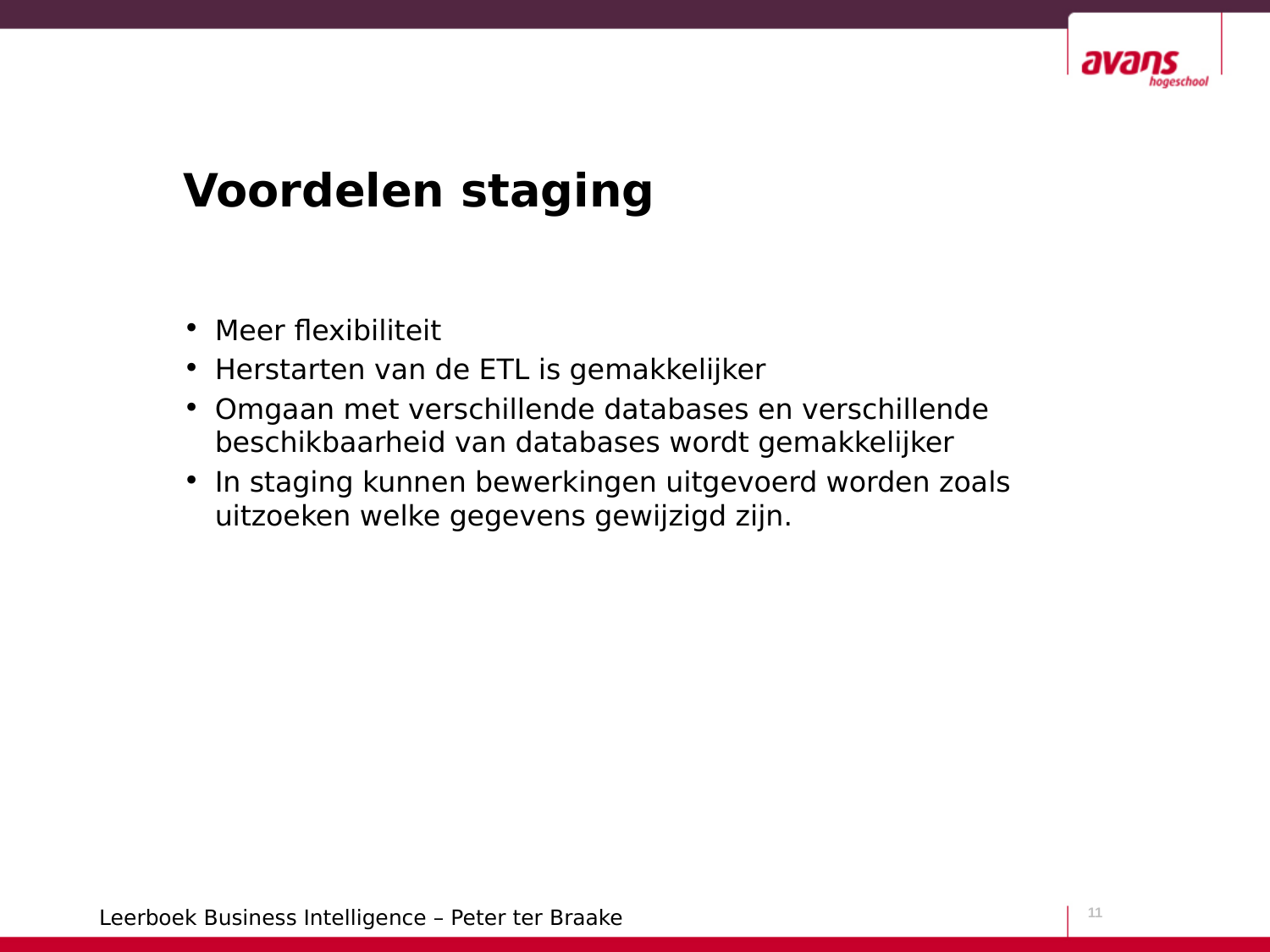

# Voordelen staging
Meer flexibiliteit
Herstarten van de ETL is gemakkelijker
Omgaan met verschillende databases en verschillende beschikbaarheid van databases wordt gemakkelijker
In staging kunnen bewerkingen uitgevoerd worden zoals uitzoeken welke gegevens gewijzigd zijn.

11